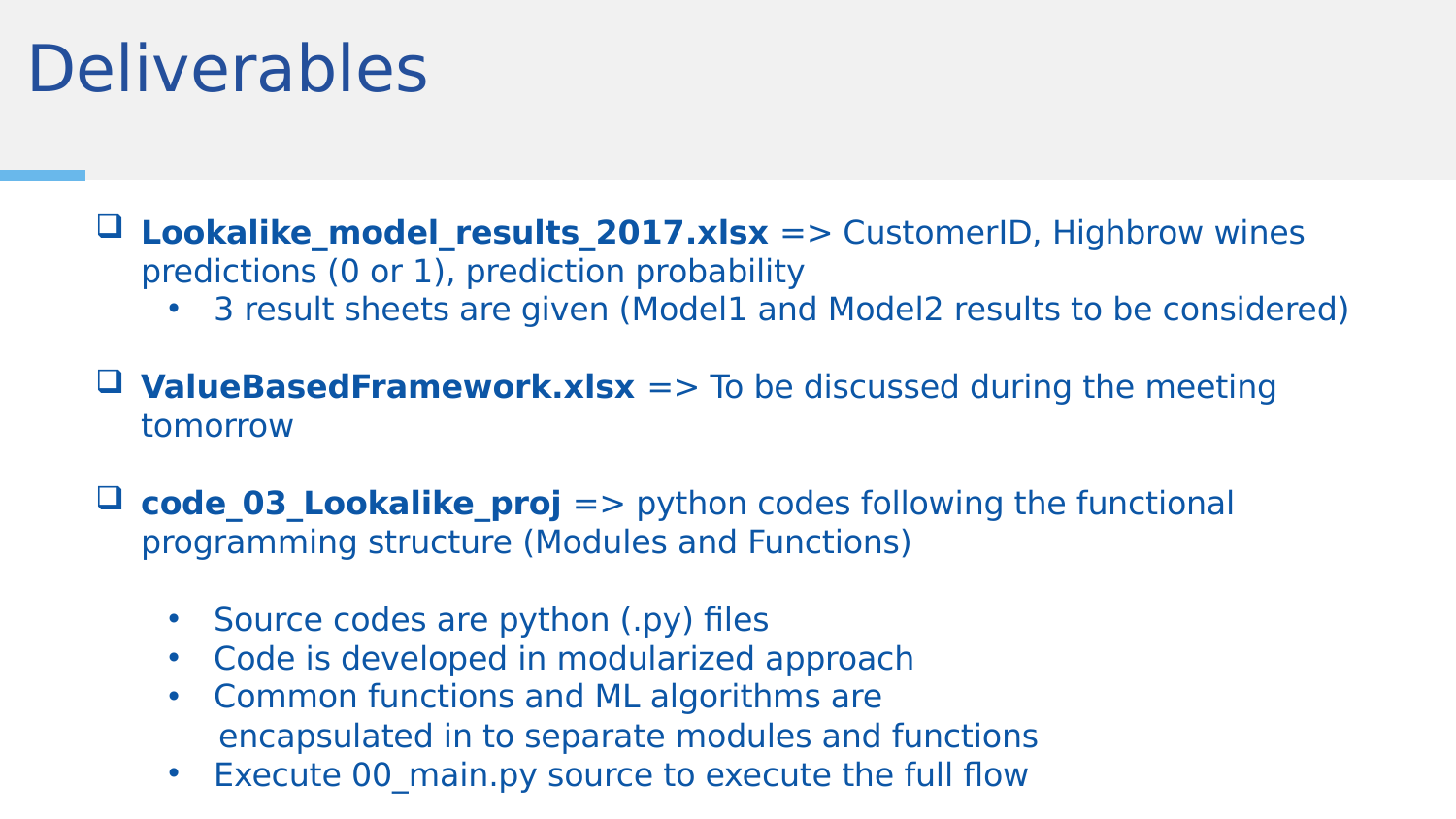

# Deliverables

Lookalike_model_results_2017.xlsx => CustomerID, Highbrow wines predictions (0 or 1), prediction probability
3 result sheets are given (Model1 and Model2 results to be considered)

ValueBasedFramework.xlsx => To be discussed during the meeting tomorrow

code_03_Lookalike_proj => python codes following the functional programming structure (Modules and Functions)

Source codes are python (.py) files
Code is developed in modularized approach
Common functions and ML algorithms are
     encapsulated in to separate modules and functions
Execute 00_main.py source to execute the full flow